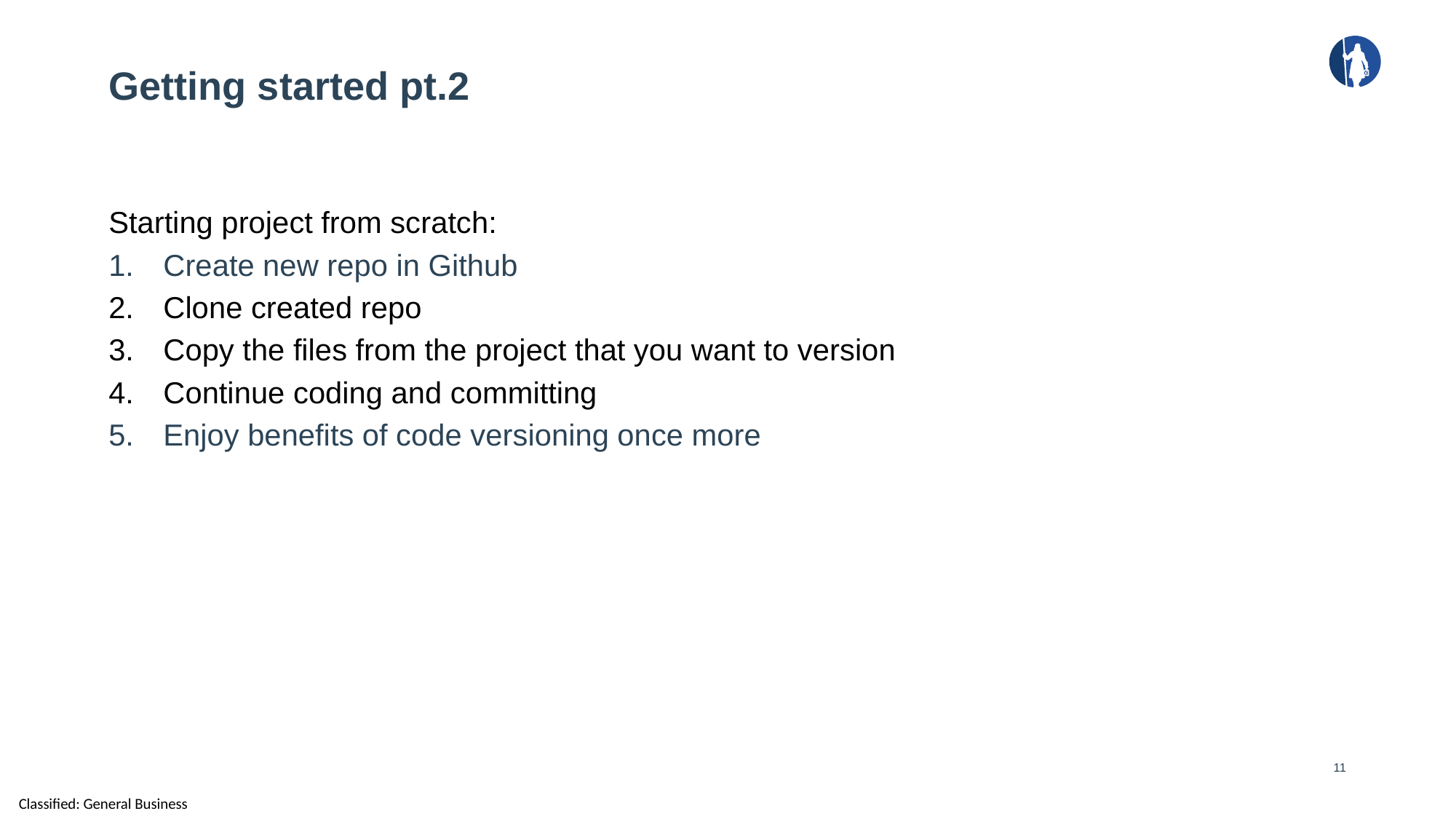

# Getting started pt.2
Starting project from scratch:
Create new repo in Github
Clone created repo
Copy the files from the project that you want to version
Continue coding and committing
Enjoy benefits of code versioning once more

11